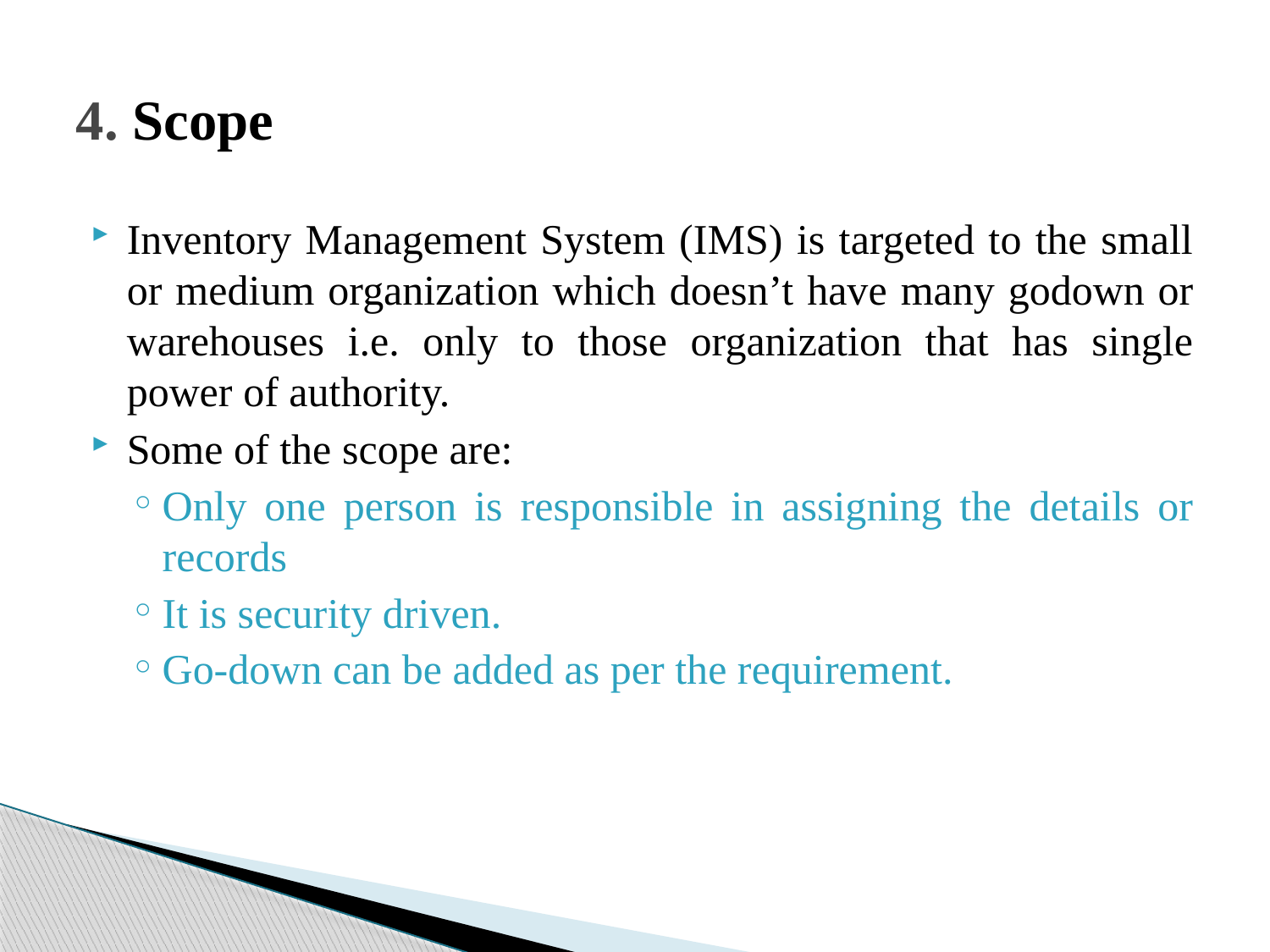

# 4. Scope
Inventory Management System (IMS) is targeted to the small or medium organization which doesn’t have many godown or warehouses i.e. only to those organization that has single power of authority.
Some of the scope are:
Only one person is responsible in assigning the details or records
It is security driven.
Go-down can be added as per the requirement.